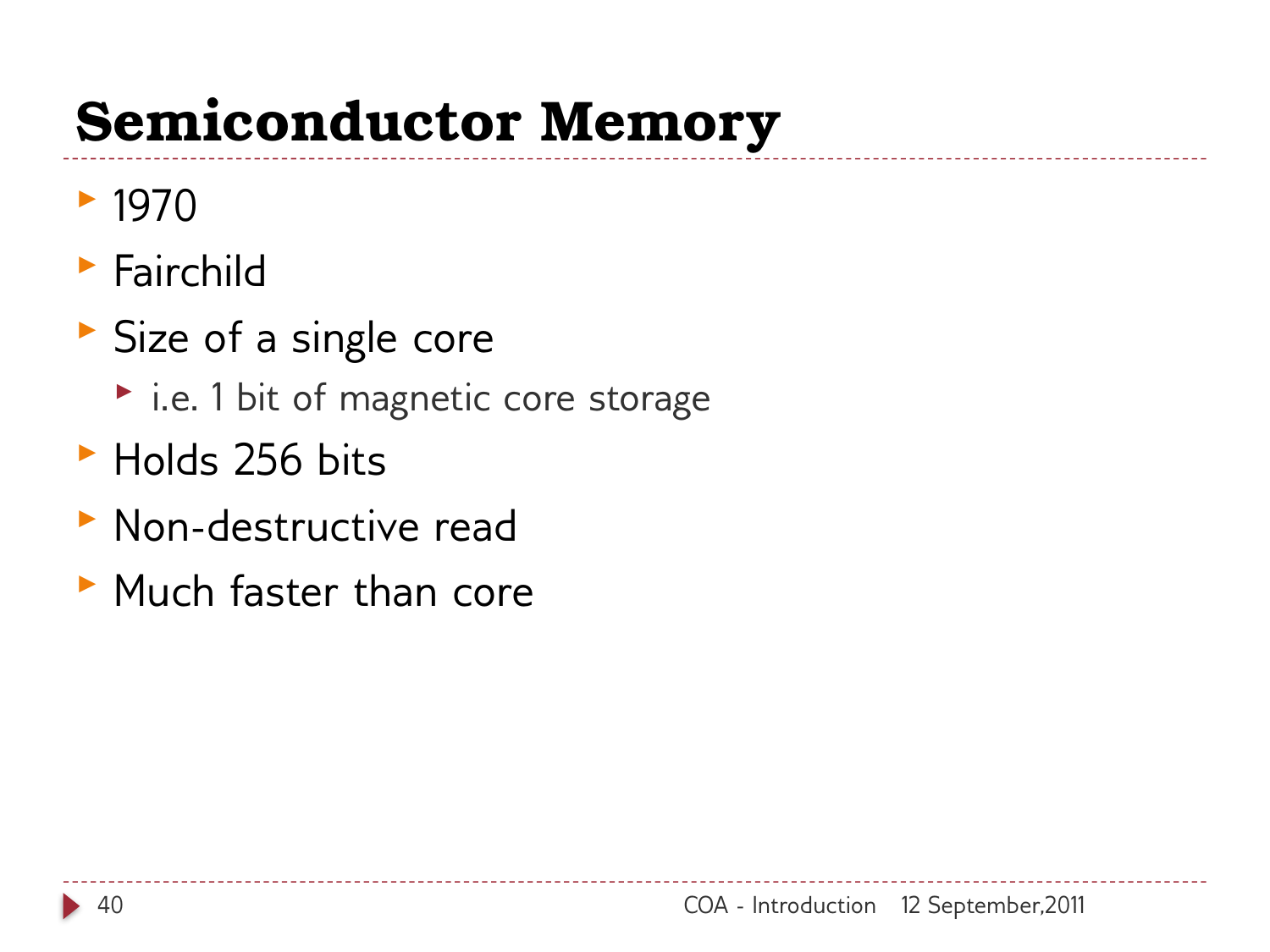

# Semiconductor Memory
1970
Fairchild
Size of a single core
i.e. 1 bit of magnetic core storage
Holds 256 bits
Non-destructive read
Much faster than core
40
COA - Introduction
12 September,2011